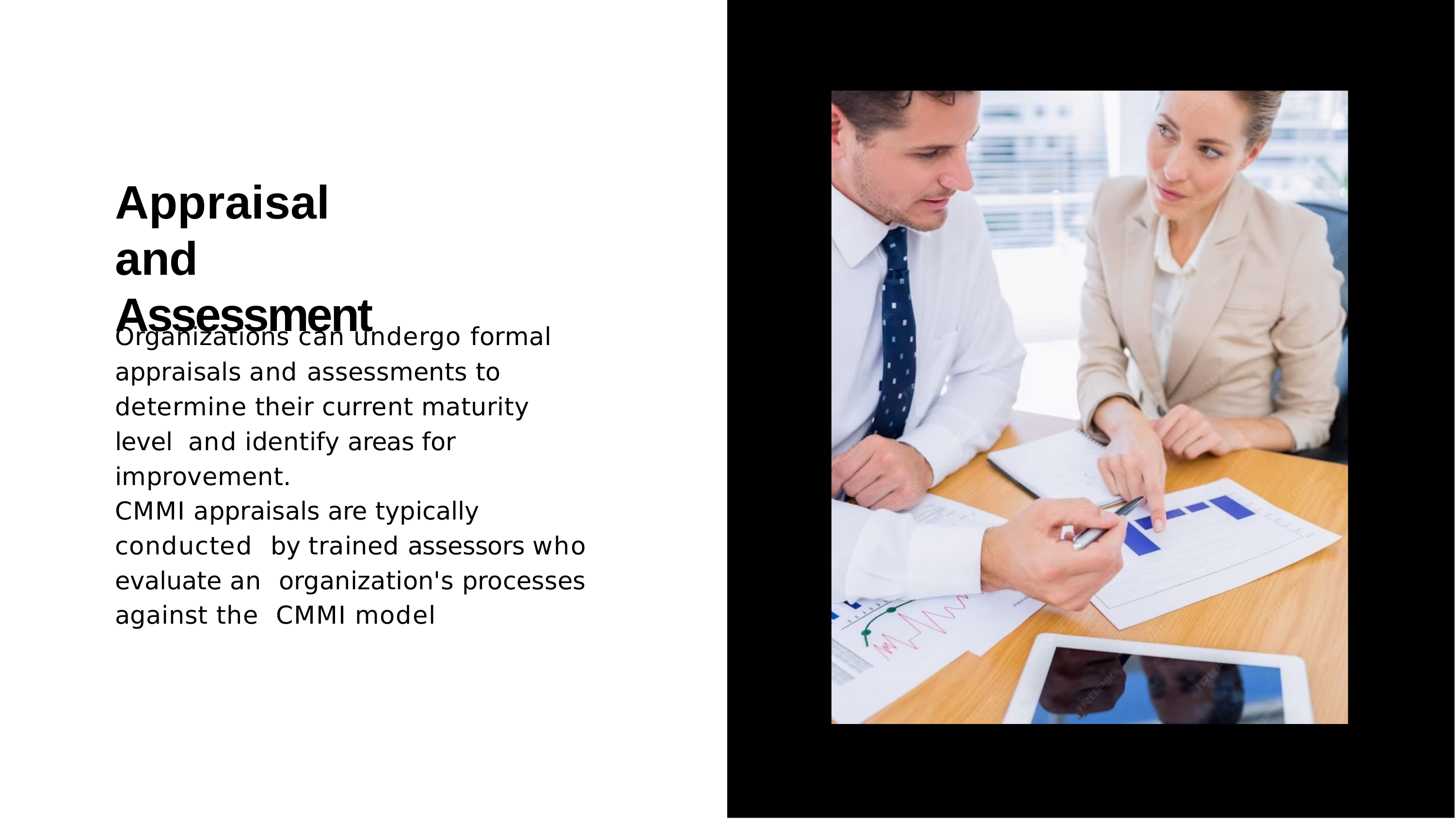

# Appraisal and  Assessment
Organizations can undergo formal  appraisals and assessments to  determine their current maturity level  and identify areas for improvement.
CMMI appraisals are typically conducted  by trained assessors who evaluate an  organization's processes against the  CMMI model